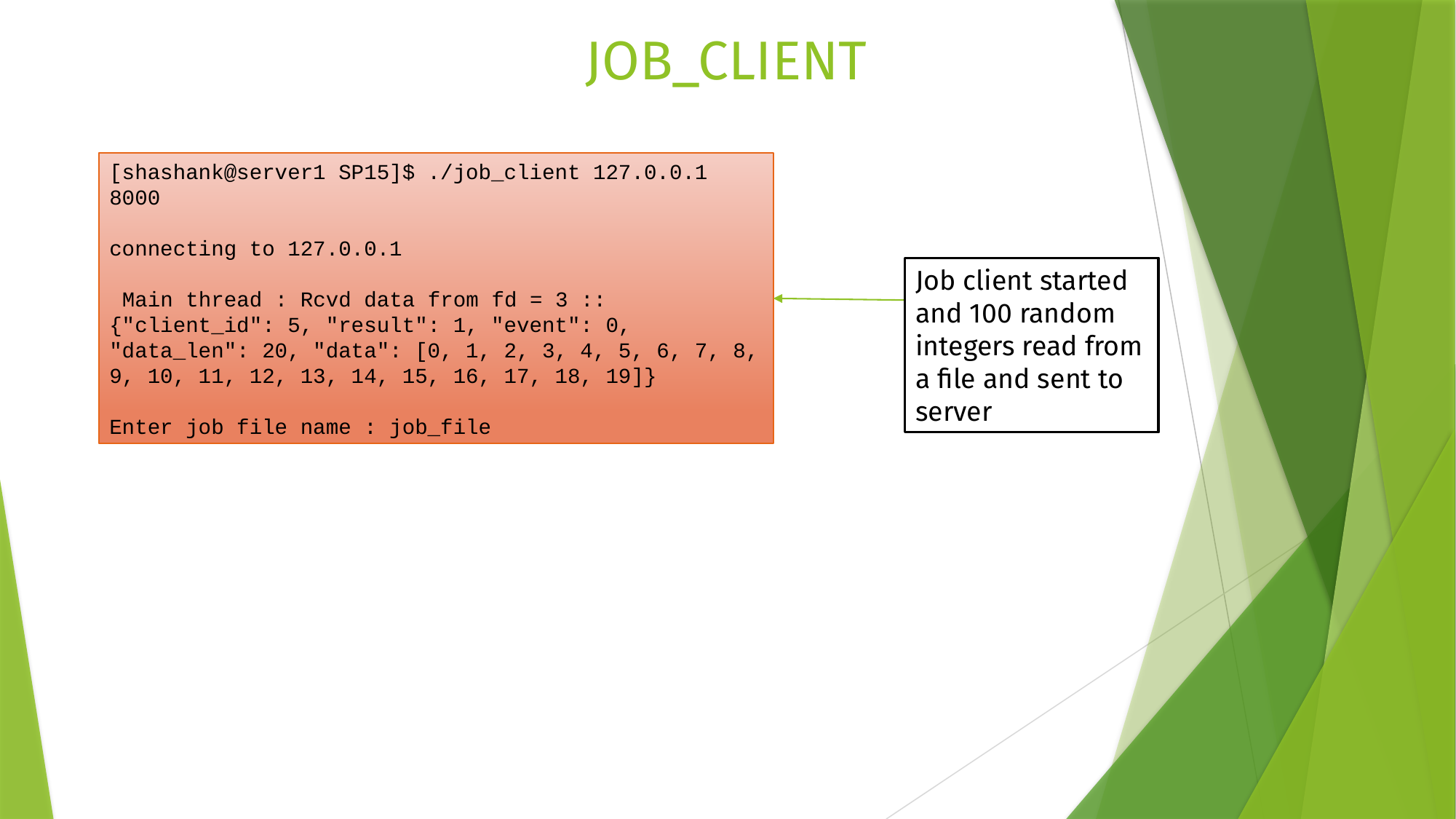

# JOB_CLIENT
[shashank@server1 SP15]$ ./job_client 127.0.0.1 8000

connecting to 127.0.0.1

 Main thread : Rcvd data from fd = 3 :: {"client_id": 5, "result": 1, "event": 0, "data_len": 20, "data": [0, 1, 2, 3, 4, 5, 6, 7, 8, 9, 10, 11, 12, 13, 14, 15, 16, 17, 18, 19]}

Enter job file name : job_file
Job client started and 100 random integers read from a file and sent to server